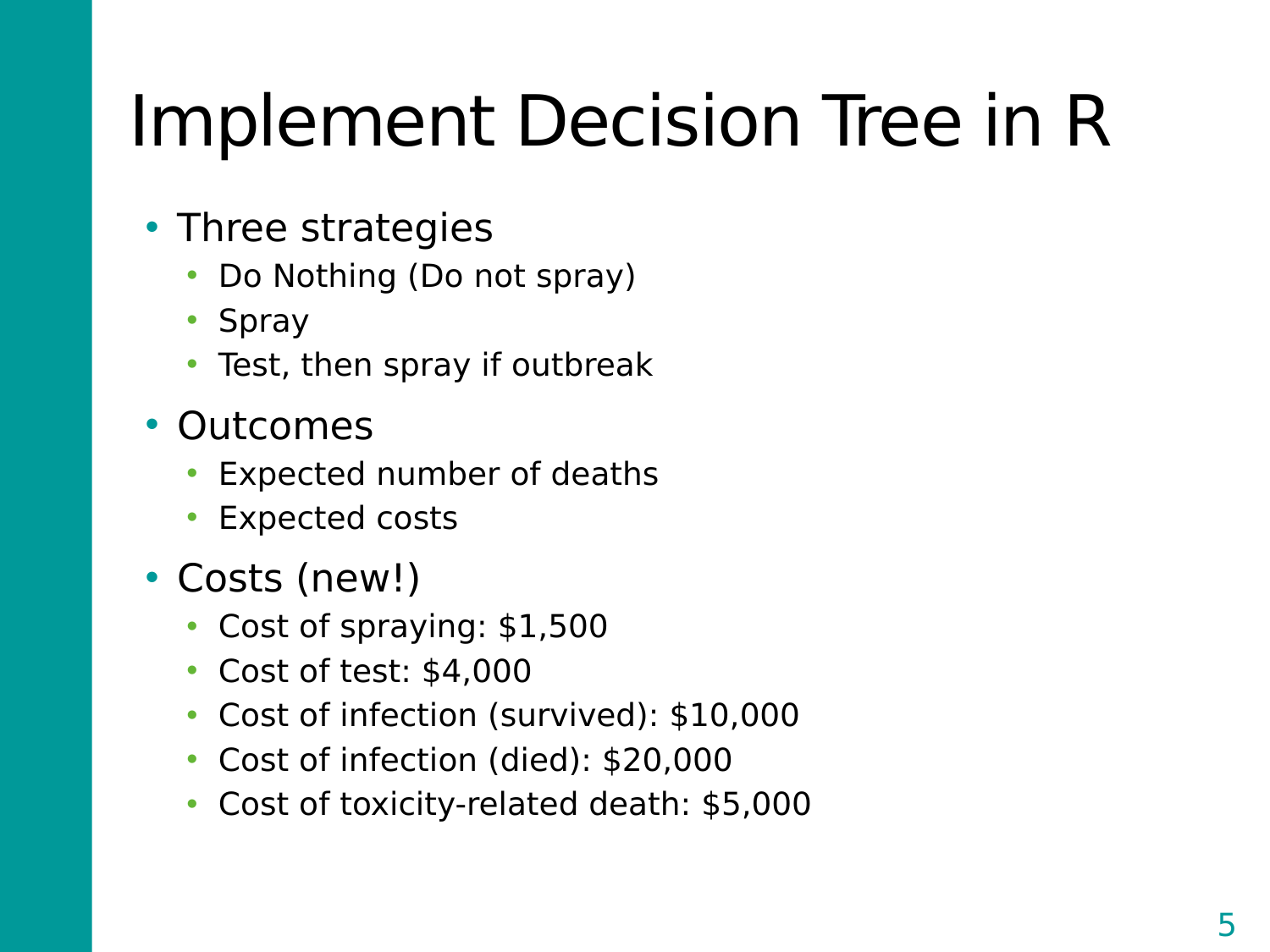

# Implement Decision Tree in R
Three strategies
Do Nothing (Do not spray)
Spray
Test, then spray if outbreak
Outcomes
Expected number of deaths
Expected costs
Costs (new!)
Cost of spraying: $1,500
Cost of test: $4,000
Cost of infection (survived): $10,000
Cost of infection (died): $20,000
Cost of toxicity-related death: $5,000

5